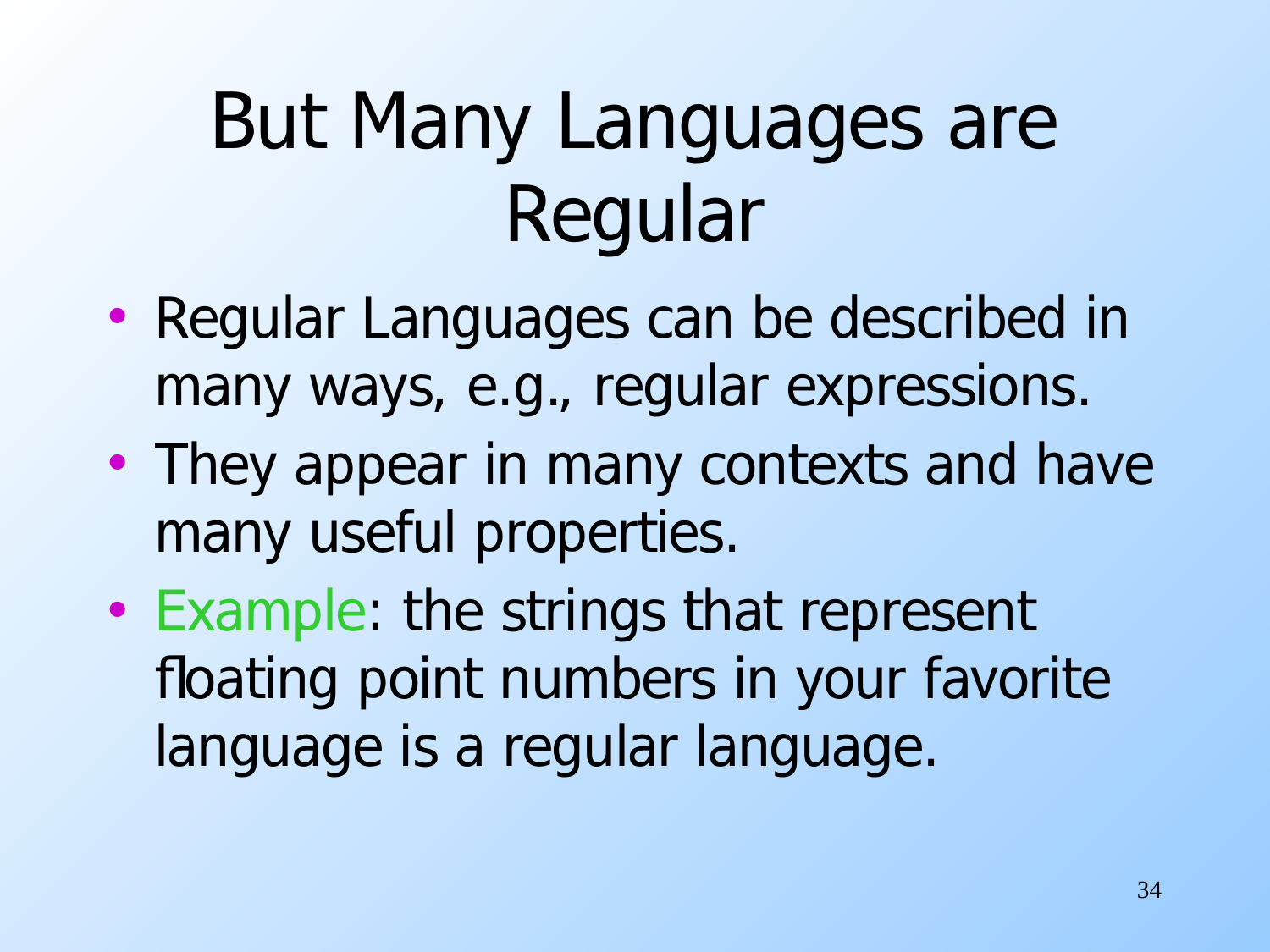

# But Many Languages are Regular
Regular Languages can be described in many ways, e.g., regular expressions.
They appear in many contexts and have many useful properties.
Example: the strings that represent floating point numbers in your favorite language is a regular language.
34